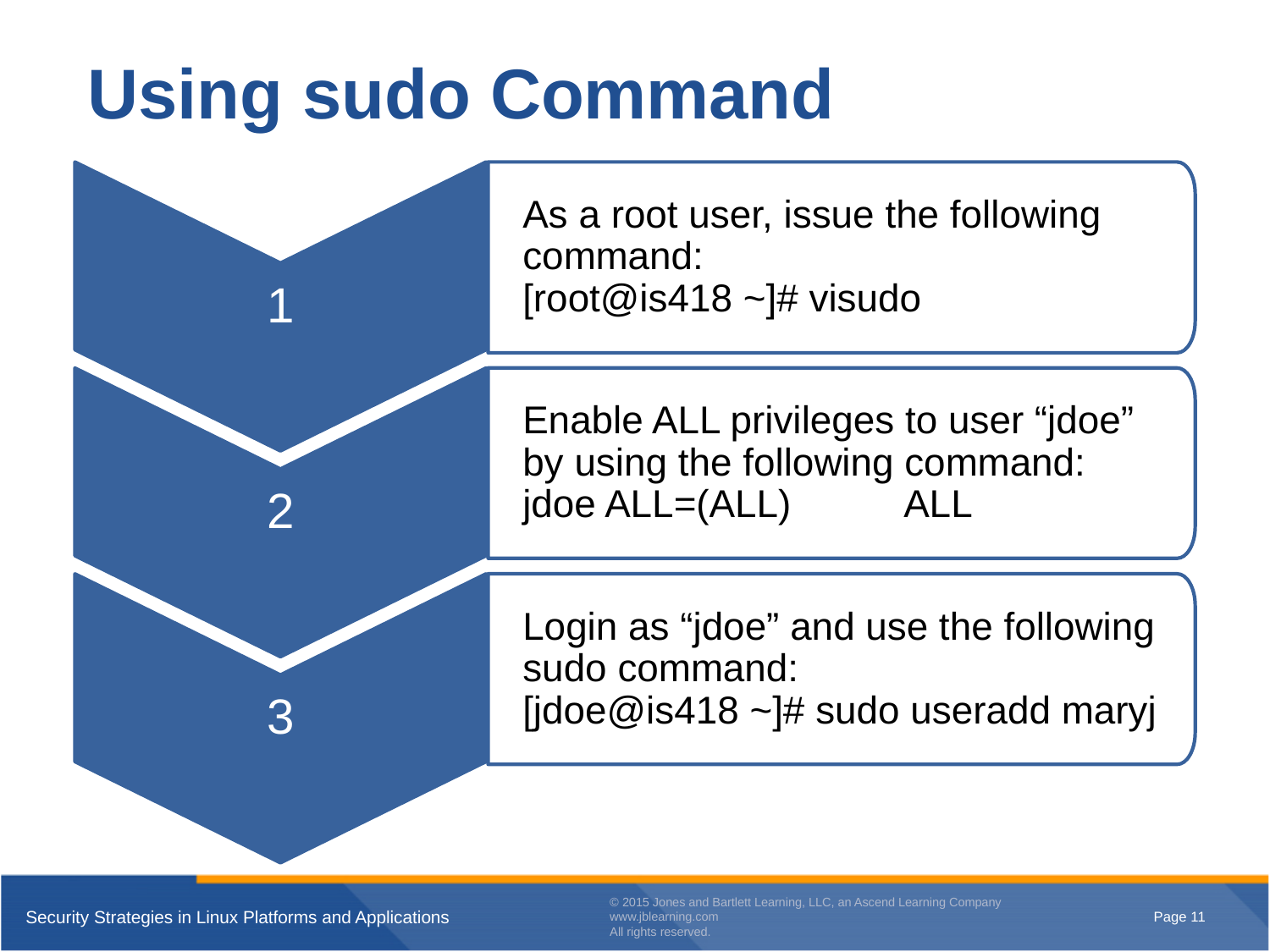

# Using sudo Command
1
As a root user, issue the following command:
[root@is418 ~]# visudo
2
Enable ALL privileges to user “jdoe” by using the following command:
jdoe ALL=(ALL)	ALL
3
Login as “jdoe” and use the following sudo command:
[jdoe@is418 ~]# sudo useradd maryj